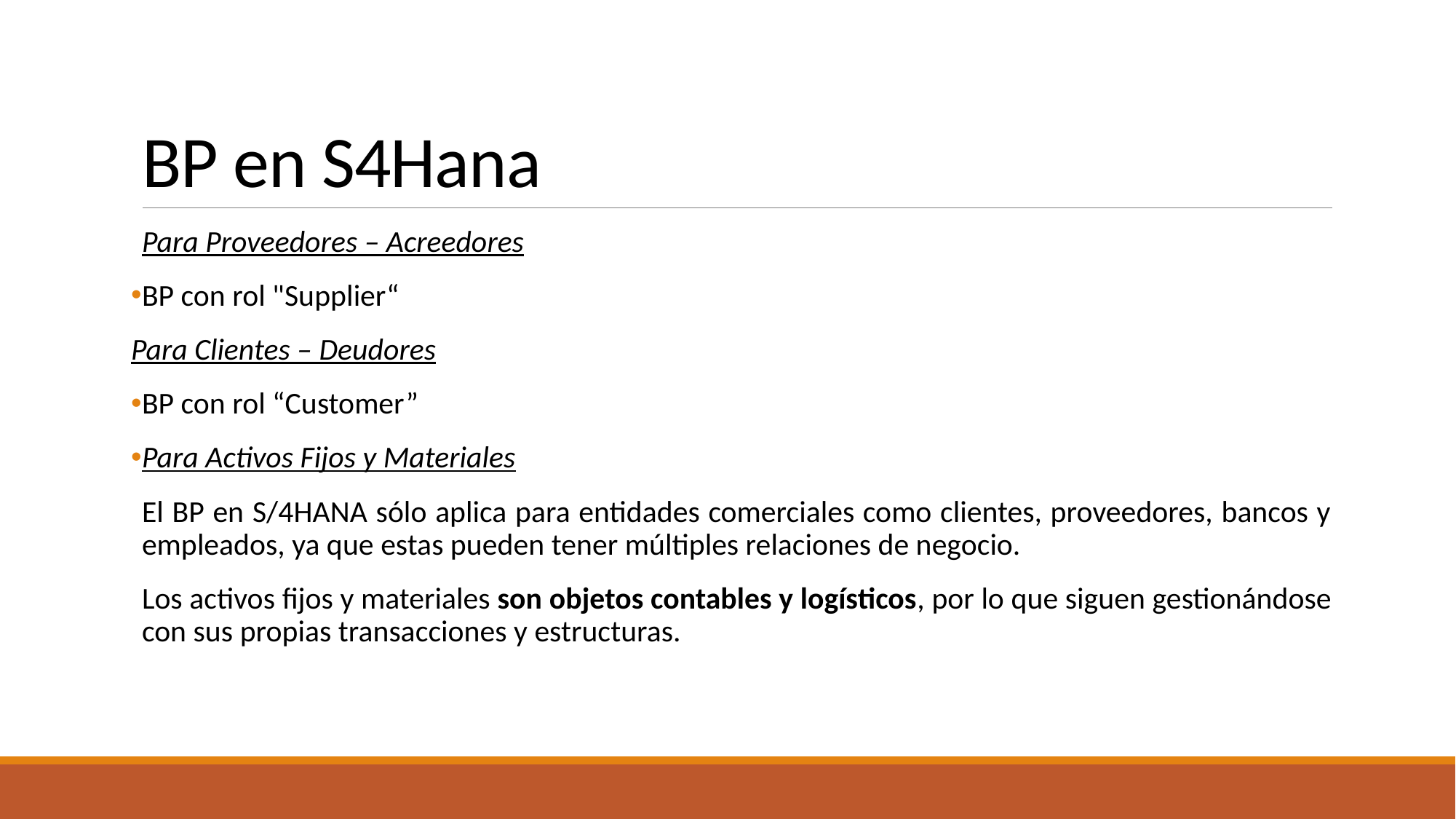

# BP en S4Hana
Para Proveedores – Acreedores
BP con rol "Supplier“
Para Clientes – Deudores
BP con rol “Customer”
Para Activos Fijos y Materiales
El BP en S/4HANA sólo aplica para entidades comerciales como clientes, proveedores, bancos y empleados, ya que estas pueden tener múltiples relaciones de negocio.
Los activos fijos y materiales son objetos contables y logísticos, por lo que siguen gestionándose con sus propias transacciones y estructuras.